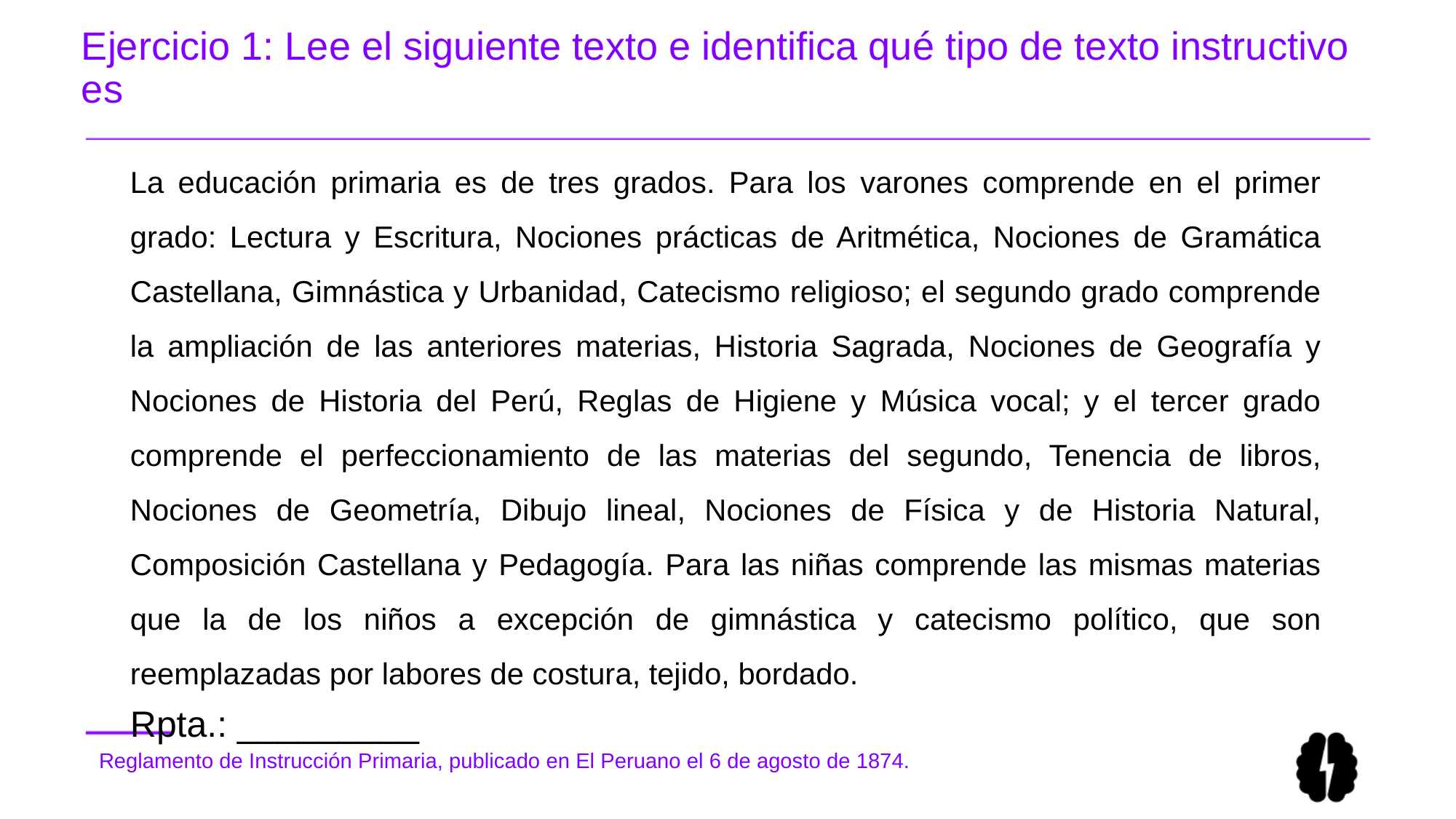

# Ejercicio 1: Lee el siguiente texto e identifica qué tipo de texto instructivo es
La educación primaria es de tres grados. Para los varones comprende en el primer grado: Lectura y Escritura, Nociones prácticas de Aritmética, Nociones de Gramática Castellana, Gimnástica y Urbanidad, Catecismo religioso; el segundo grado comprende la ampliación de las anteriores materias, Historia Sagrada, Nociones de Geografía y Nociones de Historia del Perú, Reglas de Higiene y Música vocal; y el tercer grado comprende el perfeccionamiento de las materias del segundo, Tenencia de libros, Nociones de Geometría, Dibujo lineal, Nociones de Física y de Historia Natural, Composición Castellana y Pedagogía. Para las niñas comprende las mismas materias que la de los niños a excepción de gimnástica y catecismo político, que son reemplazadas por labores de costura, tejido, bordado.
Rpta.: _________

Reglamento de Instrucción Primaria, publicado en El Peruano el 6 de agosto de 1874.